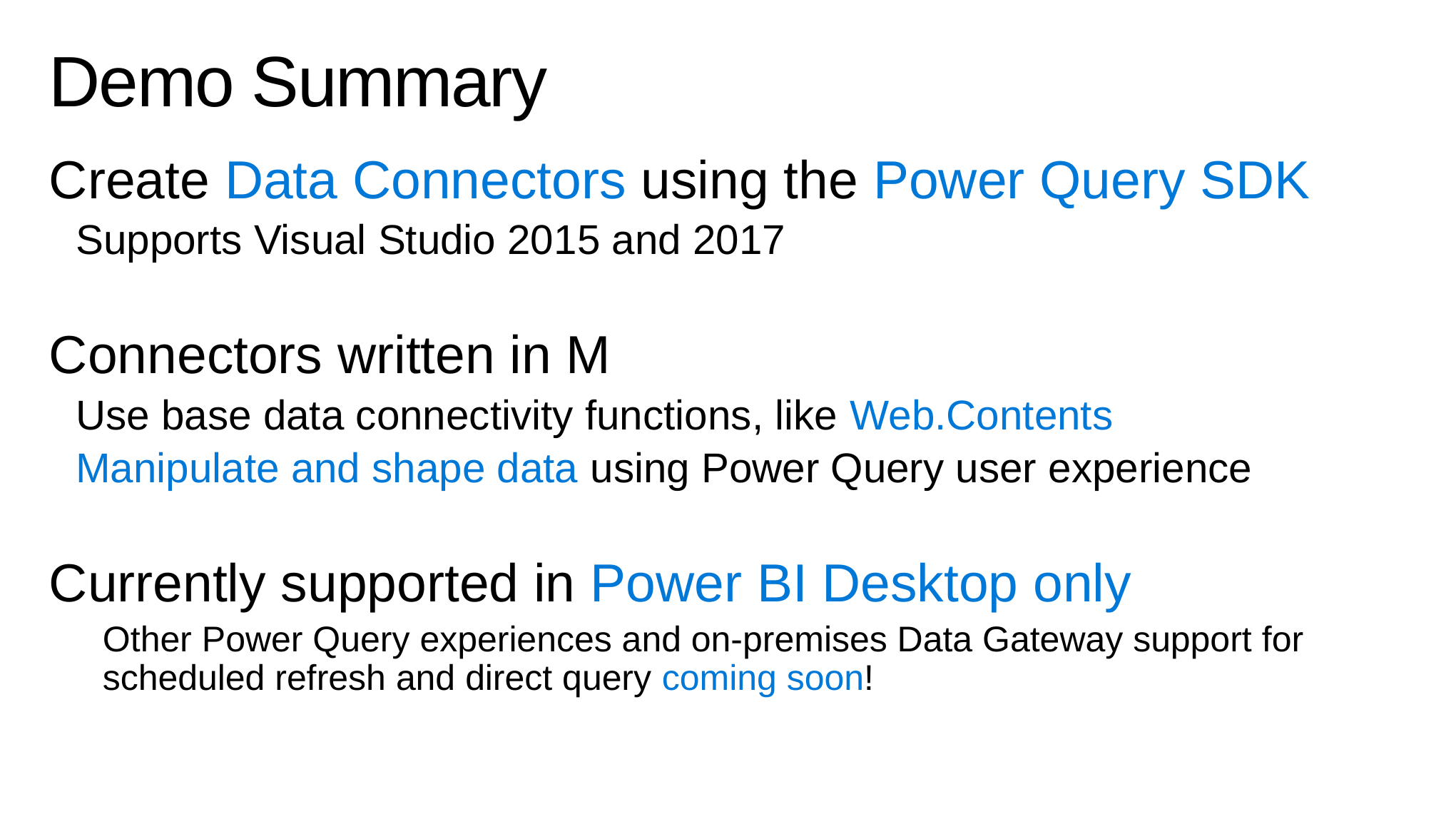

# Demo Summary
Create Data Connectors using the Power Query SDK
Supports Visual Studio 2015 and 2017

Connectors written in M
Use base data connectivity functions, like Web.Contents
Manipulate and shape data using Power Query user experience

Currently supported in Power BI Desktop only
Other Power Query experiences and on-premises Data Gateway support for scheduled refresh and direct query coming soon!